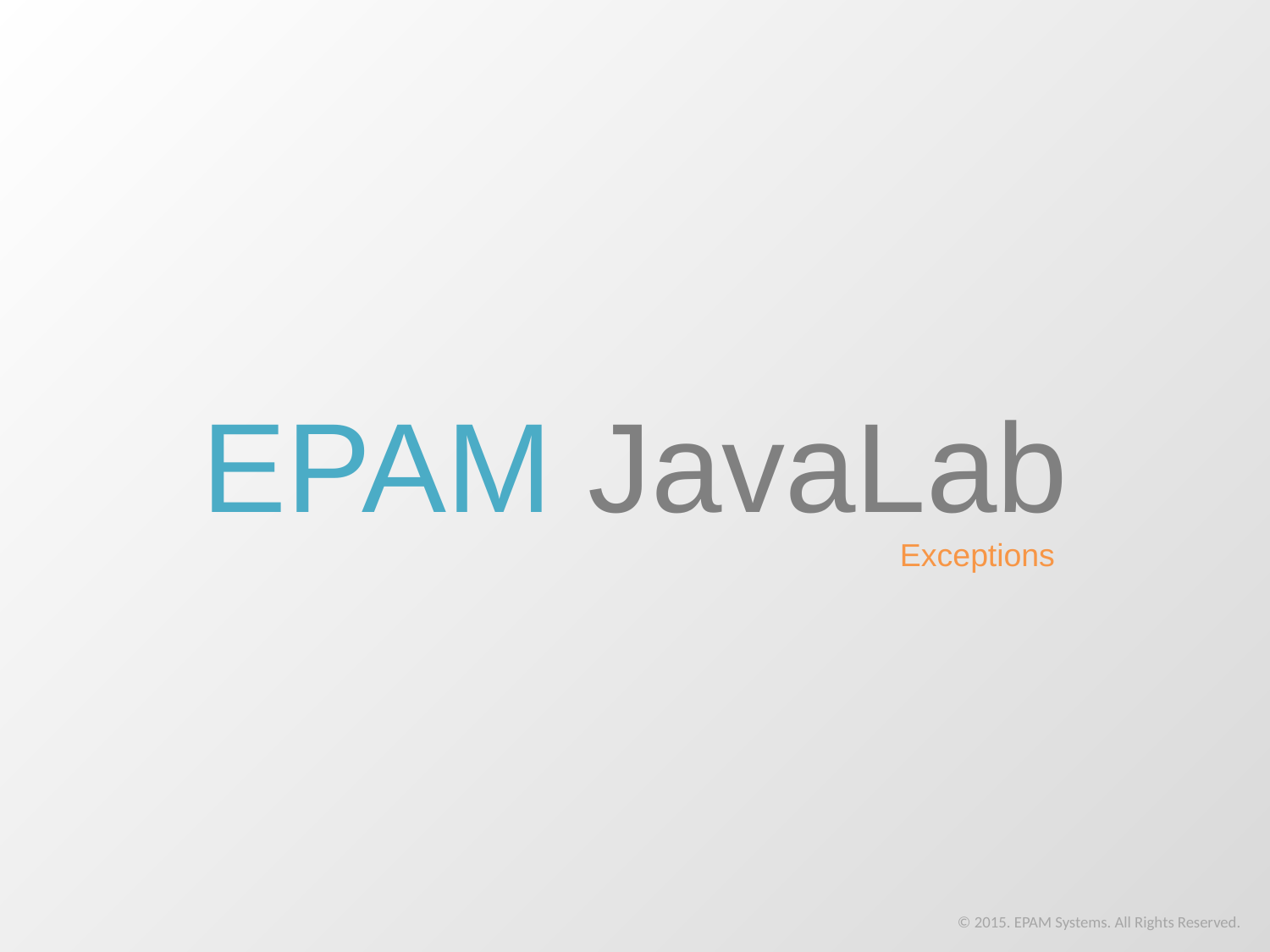

# EPAM JavaLab
Exceptions
© 2015. EPAM Systems. All Rights Reserved.